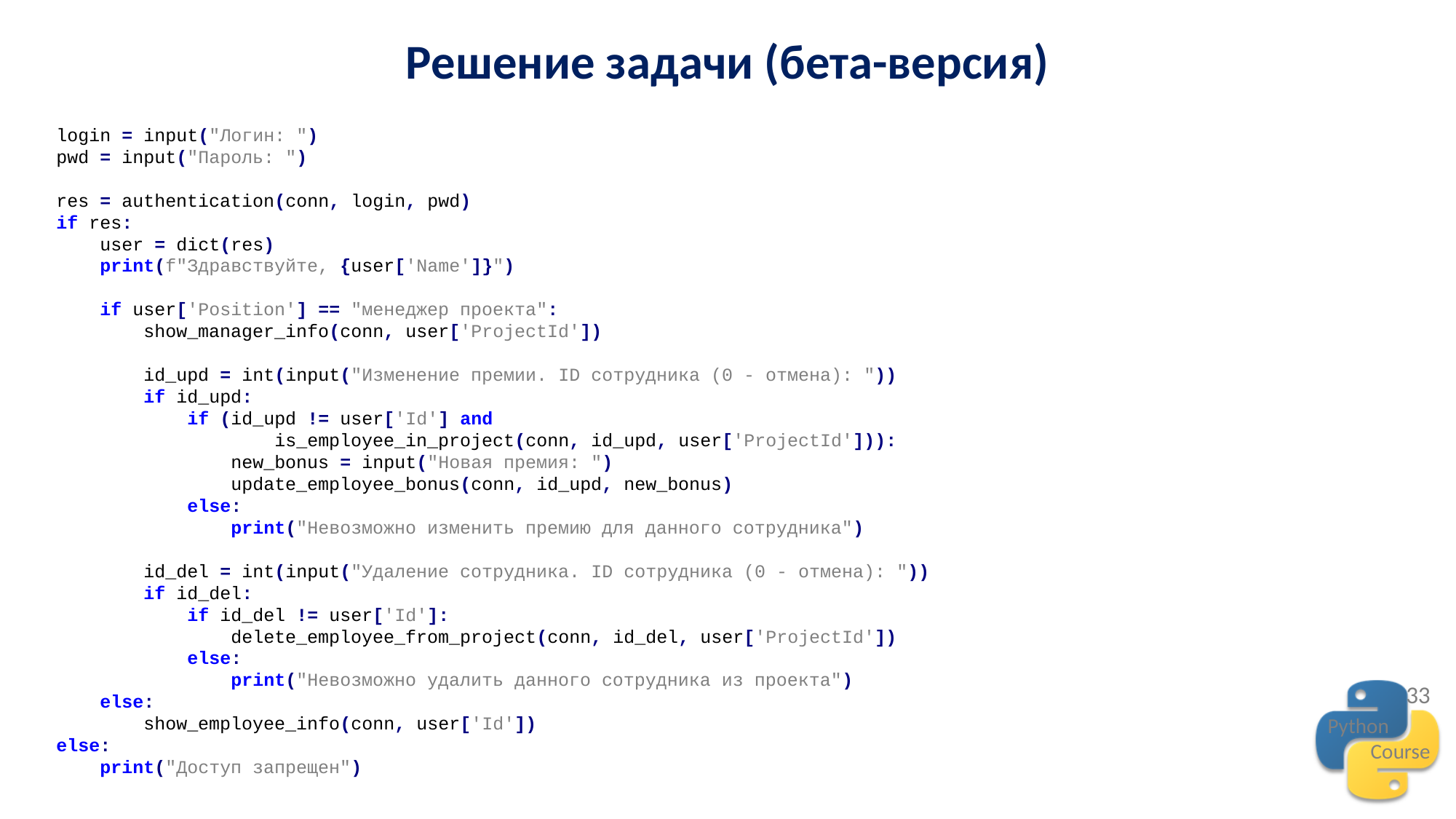

Решение задачи (бета-версия)
login = input("Логин: ")
pwd = input("Пароль: ")

res = authentication(conn, login, pwd)
if res:
    user = dict(res)
    print(f"Здравствуйте, {user['Name']}")

    if user['Position'] == "менеджер проекта":
        show_manager_info(conn, user['ProjectId'])

        id_upd = int(input("Изменение премии. ID сотрудника (0 - отмена): "))
        if id_upd:
            if (id_upd != user['Id'] and
                    is_employee_in_project(conn, id_upd, user['ProjectId'])):
                new_bonus = input("Новая премия: ")
                update_employee_bonus(conn, id_upd, new_bonus)
            else:
                print("Невозможно изменить премию для данного сотрудника")

        id_del = int(input("Удаление сотрудника. ID сотрудника (0 - отмена): "))
        if id_del:
            if id_del != user['Id']:
                delete_employee_from_project(conn, id_del, user['ProjectId'])
            else:
                print("Невозможно удалить данного сотрудника из проекта")
    else:
        show_employee_info(conn, user['Id'])
else:
    print("Доступ запрещен")